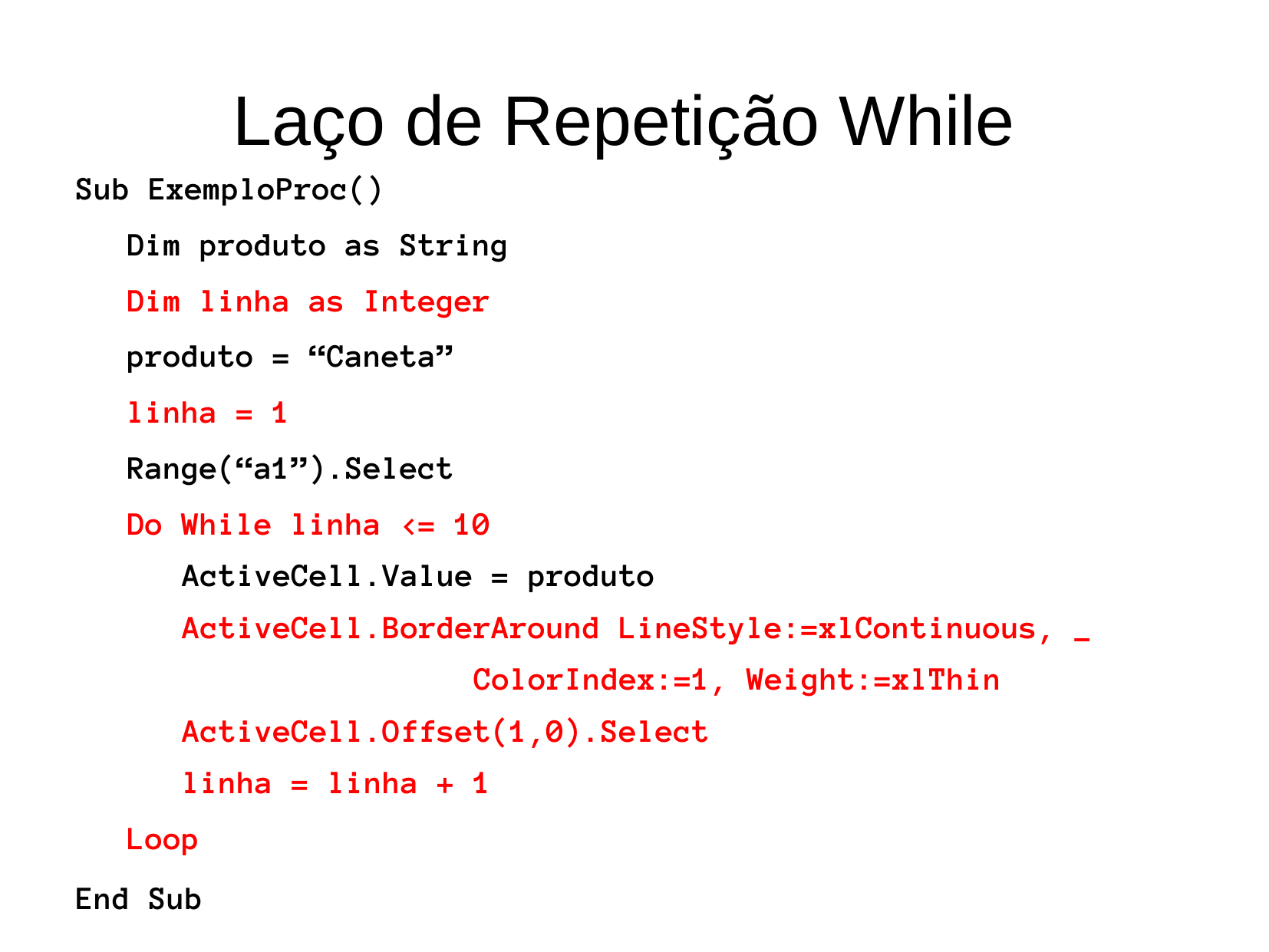

Laço de Repetição While
Sub ExemploProc()
Dim produto as String
Dim linha as Integer
produto = “Caneta”
linha = 1
Range(“a1”).Select
Do While linha <= 10
ActiveCell.Value = produto
ActiveCell.BorderAround LineStyle:=xlContinuous, _
                ColorIndex:=1, Weight:=xlThin
ActiveCell.Offset(1,0).Select
linha = linha + 1
Loop
End Sub